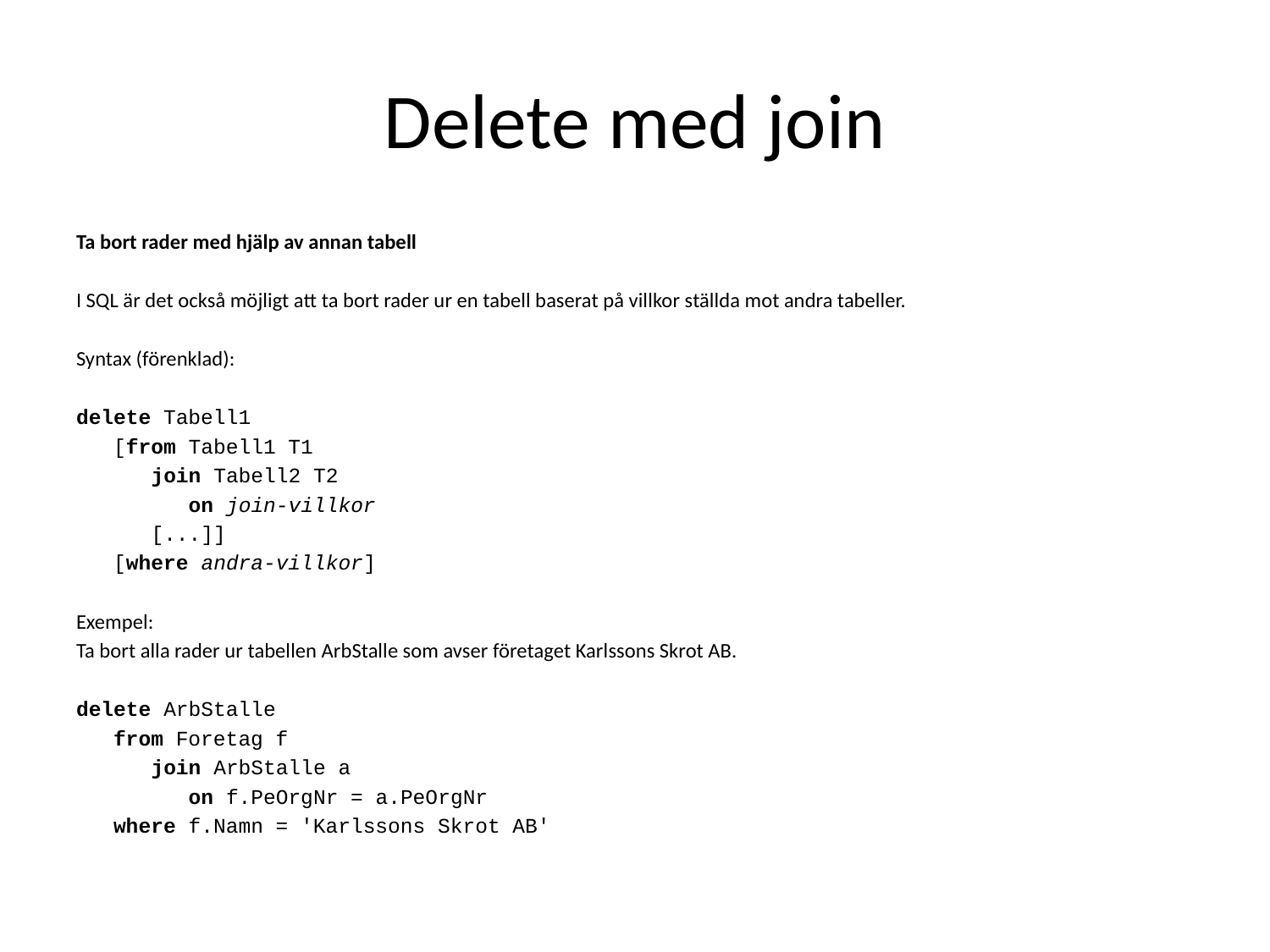

# Delete med join
Ta bort rader med hjälp av annan tabell

I SQL är det också möjligt att ta bort rader ur en tabell baserat på villkor ställda mot andra tabeller.

Syntax (förenklad):

delete Tabell1
   [from Tabell1 T1
      join Tabell2 T2
         on join-villkor
      [...]]
   [where andra-villkor]

Exempel:
Ta bort alla rader ur tabellen ArbStalle som avser företaget Karlssons Skrot AB.

delete ArbStalle
   from Foretag f
      join ArbStalle a
         on f.PeOrgNr = a.PeOrgNr
   where f.Namn = 'Karlssons Skrot AB'